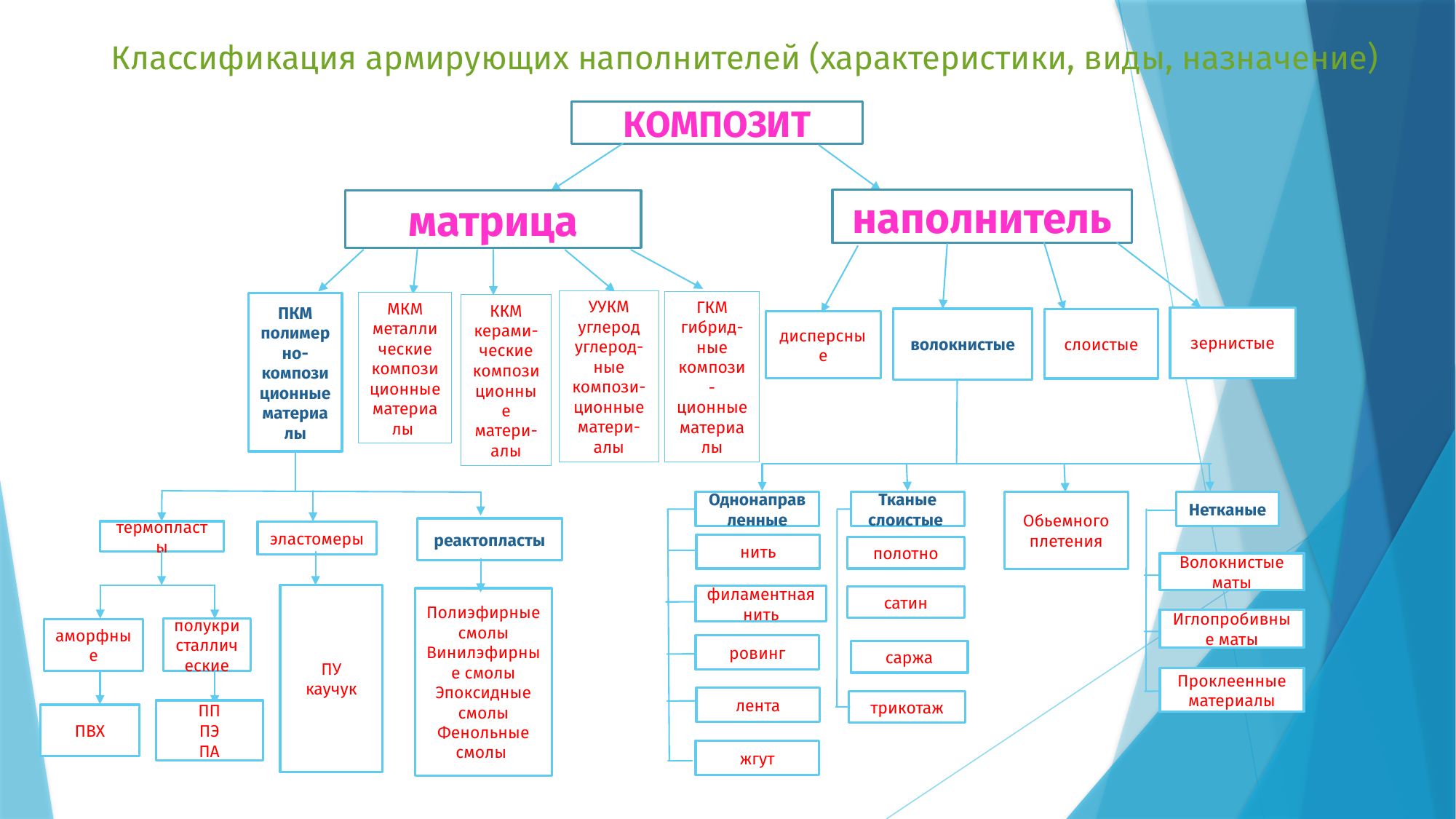

# Классификация армирующих наполнителей (характеристики, виды, назначение)
КОМПОЗИТ
наполнитель
матрица
УУКМ углерод углерод-ные компози-ционные матери-алы
ГКМ гибрид-ные компози-ционные материалы
МКМ металлические композиционные материалы
ПКМ полимерно-композиционные материалы
ККМ керами-ческие композиционные матери-алы
зернистые
волокнистые
слоистые
дисперсные
Однонаправленные
Тканые слоистые
Обьемного плетения
Нетканые
реактопласты
термопласты
эластомеры
нить
полотно

Волокнистые маты
ПУ
каучук
филаментная нить
сатин
Полиэфирные смолы
Винилэфирные смолы
Эпоксидные смолы
Фенольные смолы
Иглопробивные маты
полукристаллические
аморфные
ровинг
саржа
Проклеенные материалы
лента
трикотаж
ПП
ПЭ
ПА
ПВХ
жгут